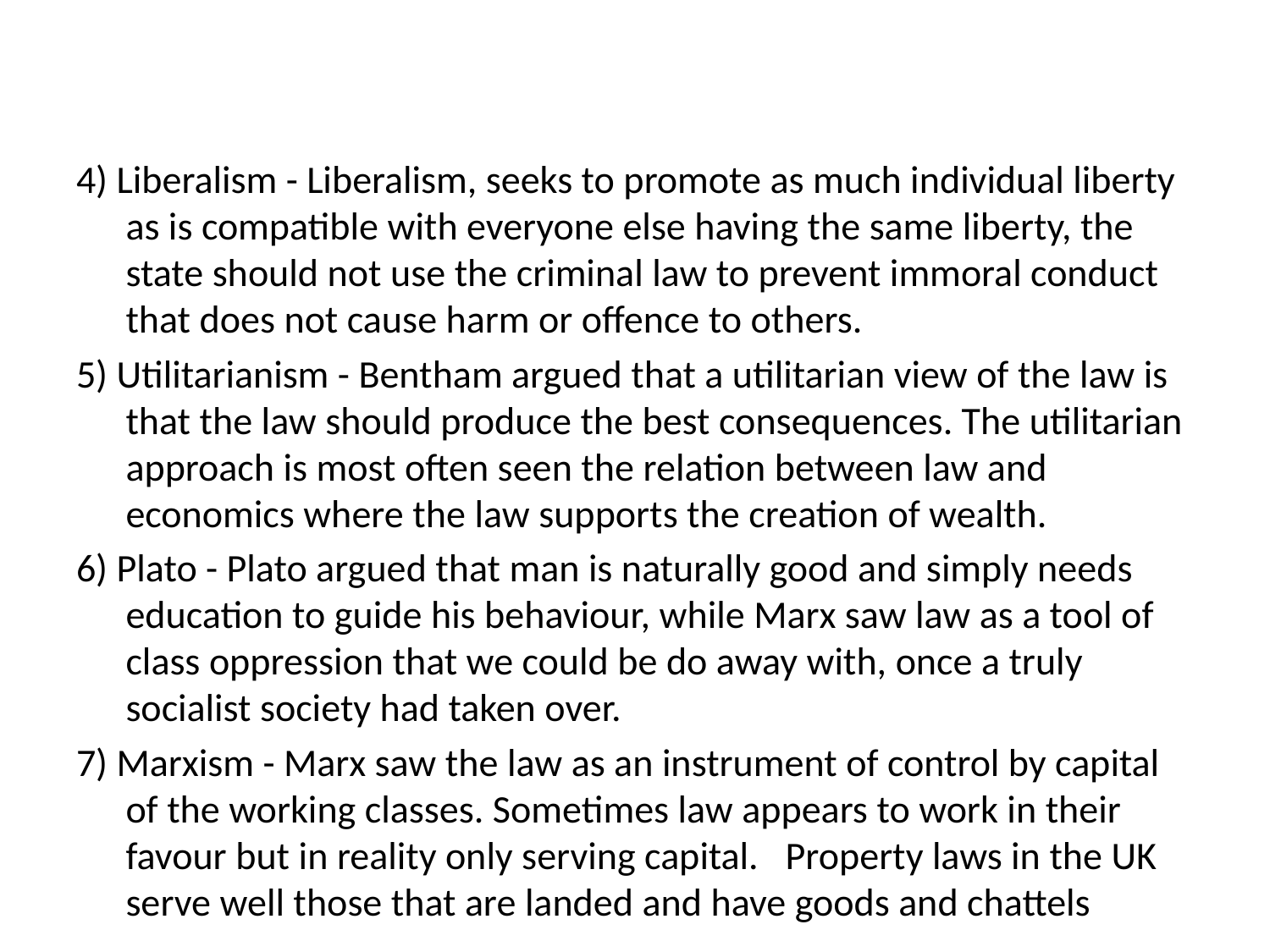

#
4) Liberalism - Liberalism, seeks to promote as much individual liberty as is compatible with everyone else having the same liberty, the state should not use the criminal law to prevent immoral conduct that does not cause harm or offence to others.
5) Utilitarianism - Bentham argued that a utilitarian view of the law is that the law should produce the best consequences. The utilitarian approach is most often seen the relation between law and economics where the law supports the creation of wealth.
6) Plato - Plato argued that man is naturally good and simply needs education to guide his behaviour, while Marx saw law as a tool of class oppression that we could be do away with, once a truly socialist society had taken over.
7) Marxism - Marx saw the law as an instrument of control by capital of the working classes. Sometimes law appears to work in their favour but in reality only serving capital.   Property laws in the UK serve well those that are landed and have goods and chattels